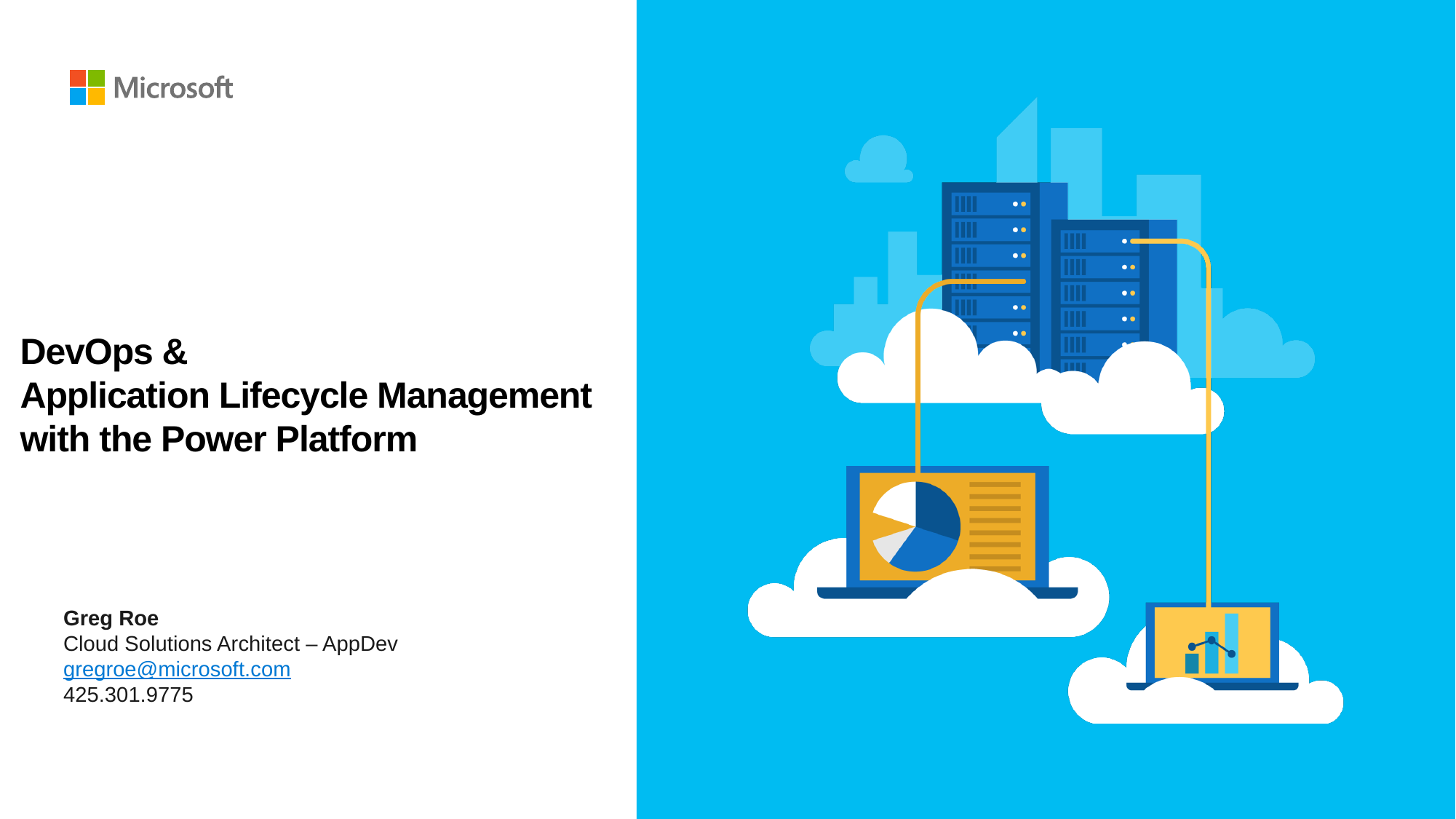

# DevOps & Application Lifecycle Management with the Power Platform

Greg Roe
Cloud Solutions Architect – AppDev
gregroe@microsoft.com
425.301.9775